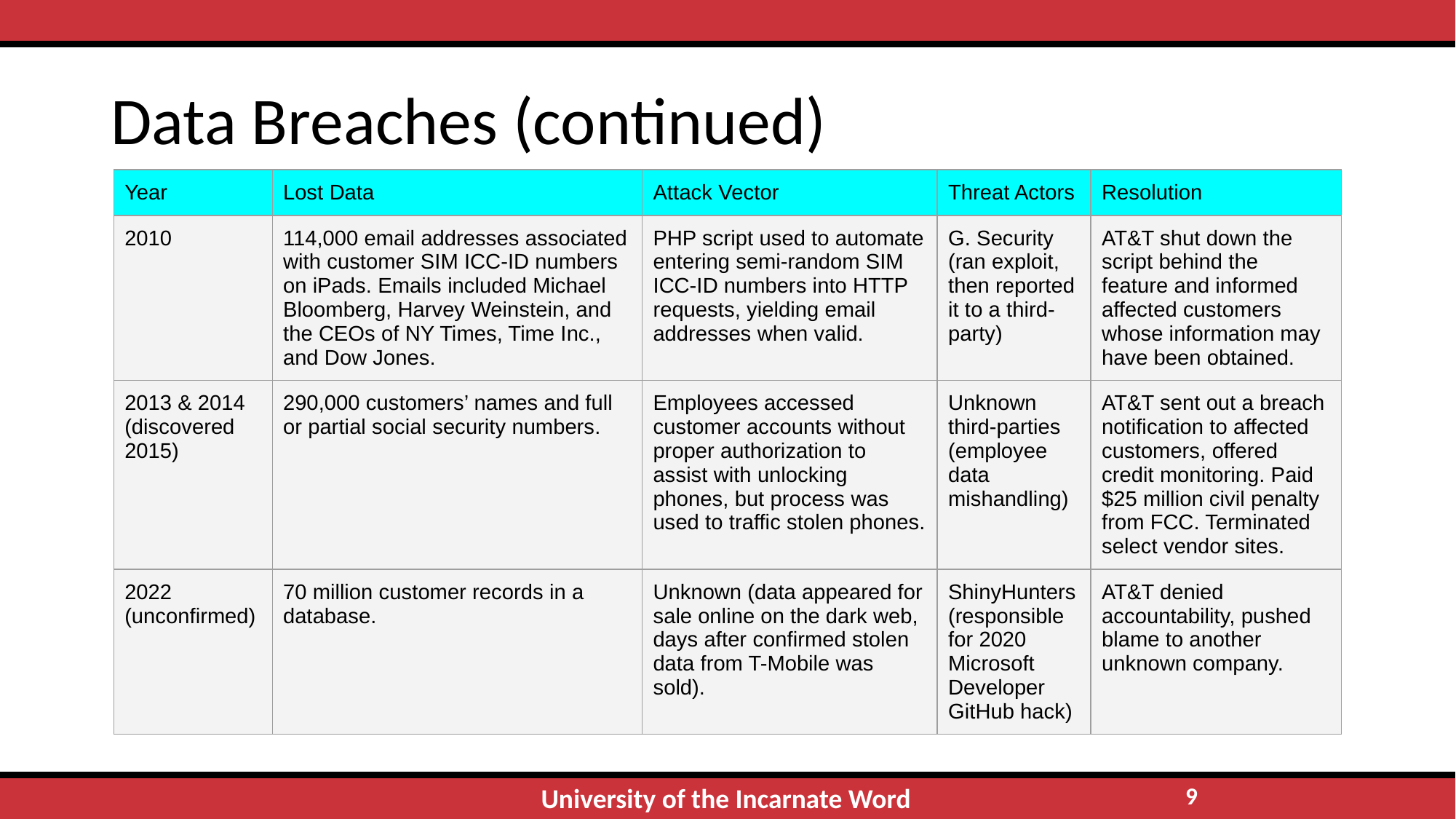

# Data Breaches (continued)
| Year | Lost Data | Attack Vector | Threat Actors | Resolution |
| --- | --- | --- | --- | --- |
| 2010 | 114,000 email addresses associated with customer SIM ICC-ID numbers on iPads. Emails included Michael Bloomberg, Harvey Weinstein, and the CEOs of NY Times, Time Inc., and Dow Jones. | PHP script used to automate entering semi-random SIM ICC-ID numbers into HTTP requests, yielding email addresses when valid. | G. Security (ran exploit, then reported it to a third-party) | AT&T shut down the script behind the feature and informed affected customers whose information may have been obtained. |
| 2013 & 2014 (discovered 2015) | 290,000 customers’ names and full or partial social security numbers. | Employees accessed customer accounts without proper authorization to assist with unlocking phones, but process was used to traffic stolen phones. | Unknown third-parties (employee data mishandling) | AT&T sent out a breach notification to affected customers, offered credit monitoring. Paid $25 million civil penalty from FCC. Terminated select vendor sites. |
| 2022 (unconfirmed) | 70 million customer records in a database. | Unknown (data appeared for sale online on the dark web, days after confirmed stolen data from T-Mobile was sold). | ShinyHunters (responsible for 2020 Microsoft Developer GitHub hack) | AT&T denied accountability, pushed blame to another unknown company. |
9